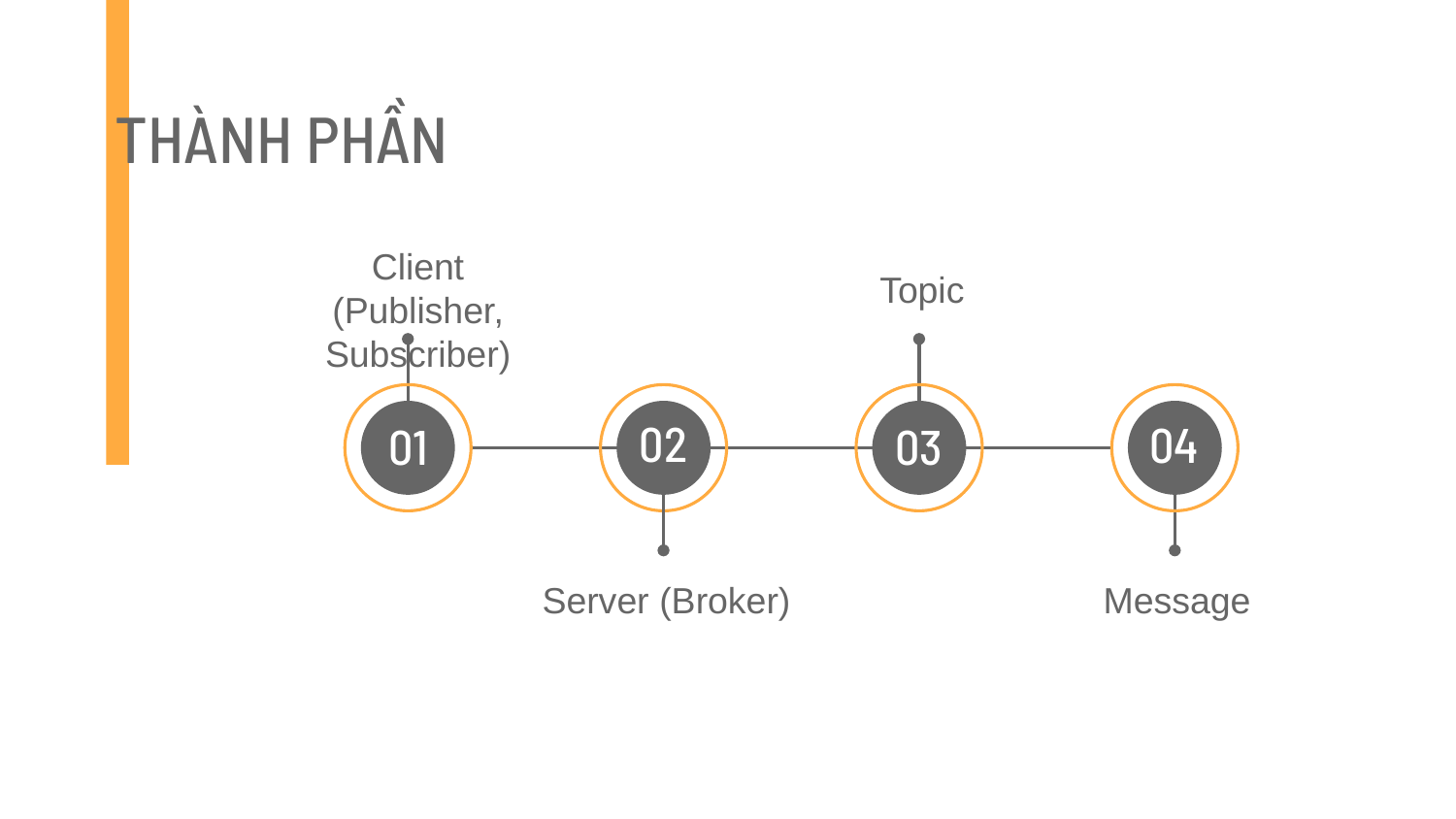

# THÀNH PHẦN
Client (Publisher, Subscriber)
Topic

02
04
03
01
Server (Broker)
Message